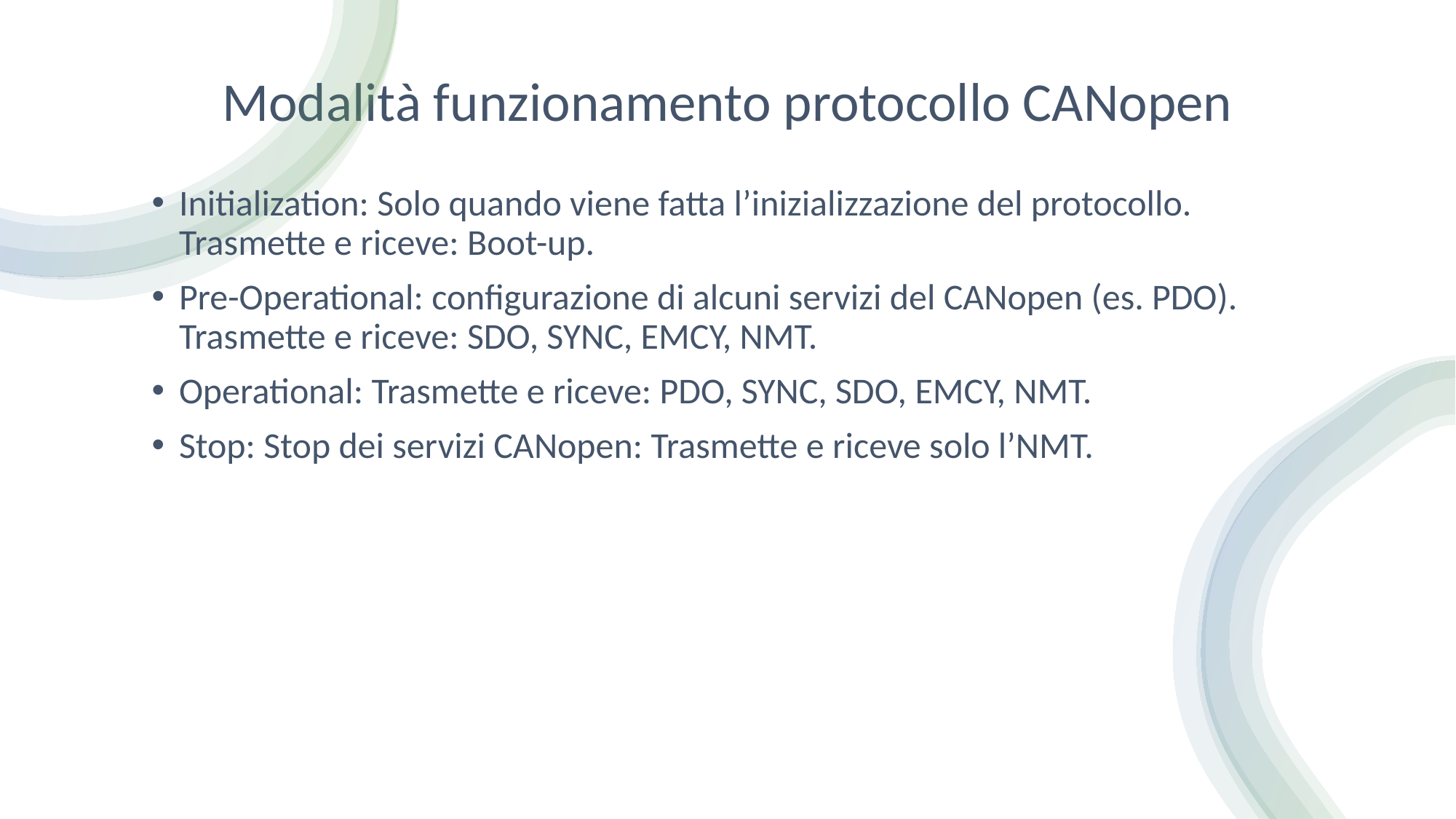

# Modalità funzionamento protocollo CANopen
Initialization: Solo quando viene fatta l’inizializzazione del protocollo. Trasmette e riceve: Boot-up.
Pre-Operational: configurazione di alcuni servizi del CANopen (es. PDO). Trasmette e riceve: SDO, SYNC, EMCY, NMT.
Operational: Trasmette e riceve: PDO, SYNC, SDO, EMCY, NMT.
Stop: Stop dei servizi CANopen: Trasmette e riceve solo l’NMT.